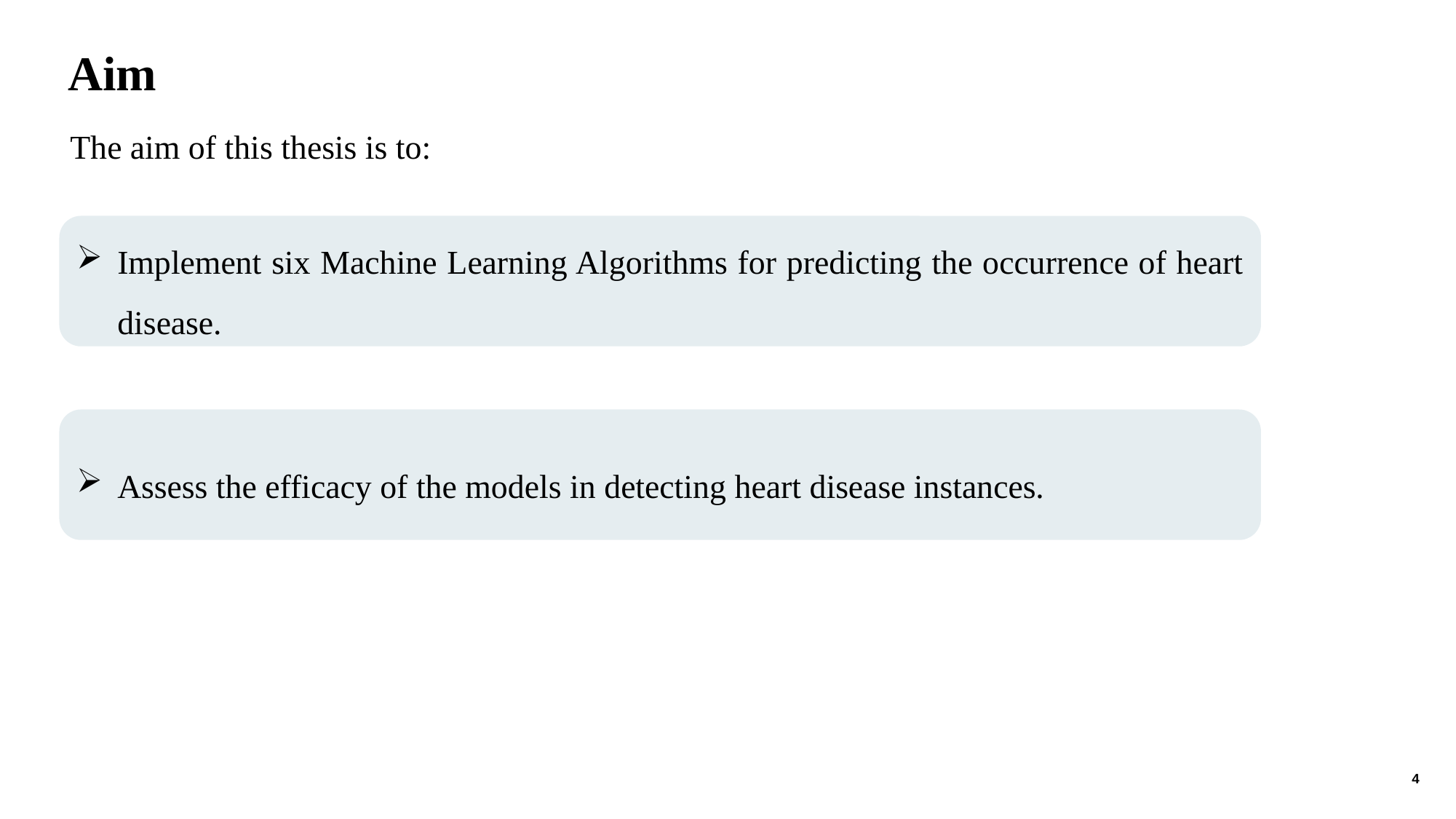

Aim
The aim of this thesis is to:

Implement six Machine Learning Algorithms for predicting the occurrence of heart disease.
Assess the efficacy of the models in detecting heart disease instances.
4